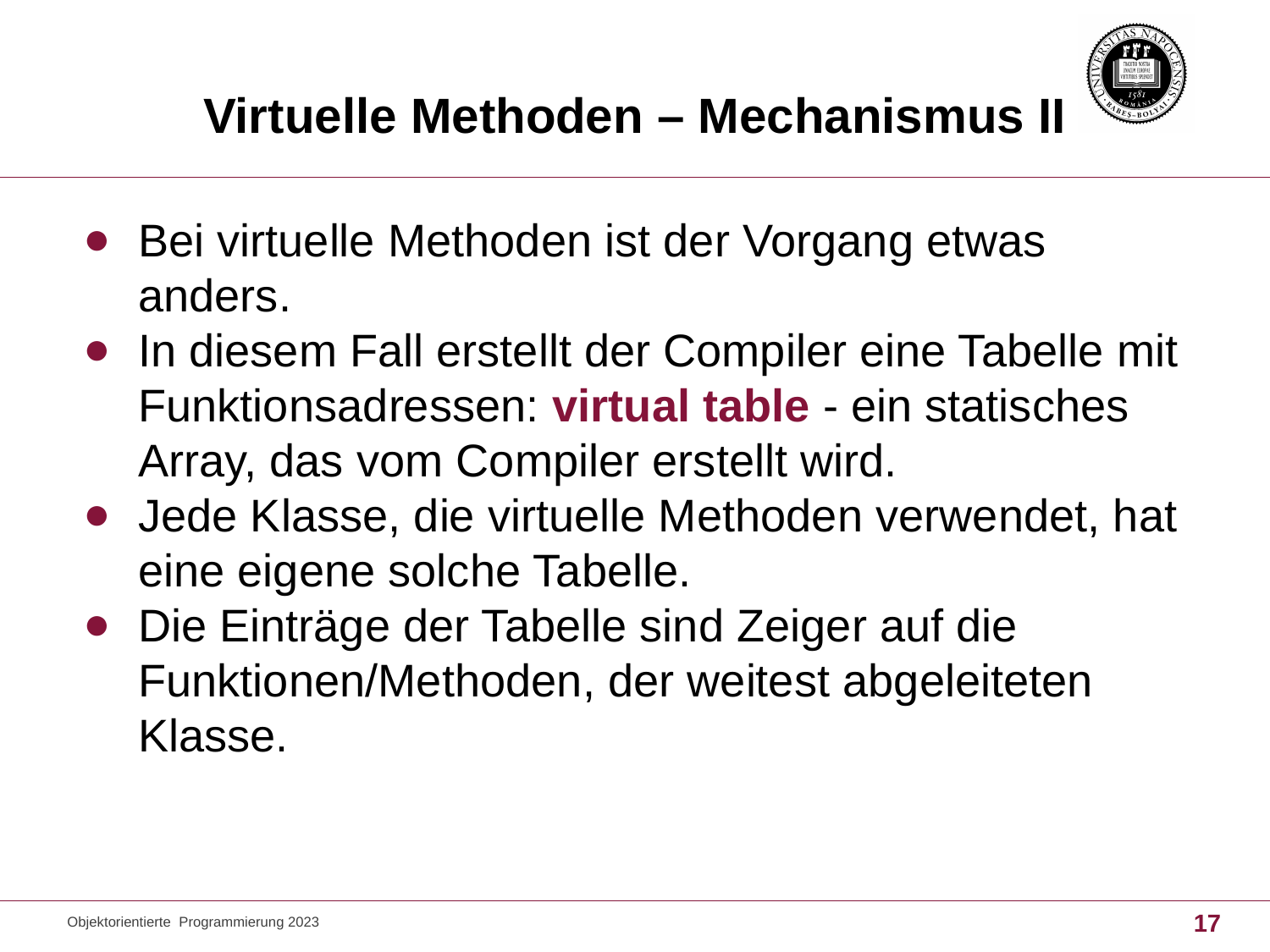

# Virtuelle Methoden – Mechanismus II
Bei virtuelle Methoden ist der Vorgang etwas anders.
In diesem Fall erstellt der Compiler eine Tabelle mit Funktionsadressen: virtual table - ein statisches Array, das vom Compiler erstellt wird.
Jede Klasse, die virtuelle Methoden verwendet, hat eine eigene solche Tabelle.
Die Einträge der Tabelle sind Zeiger auf die Funktionen/Methoden, der weitest abgeleiteten Klasse.

Objektorientierte  Programmierung 2023
17